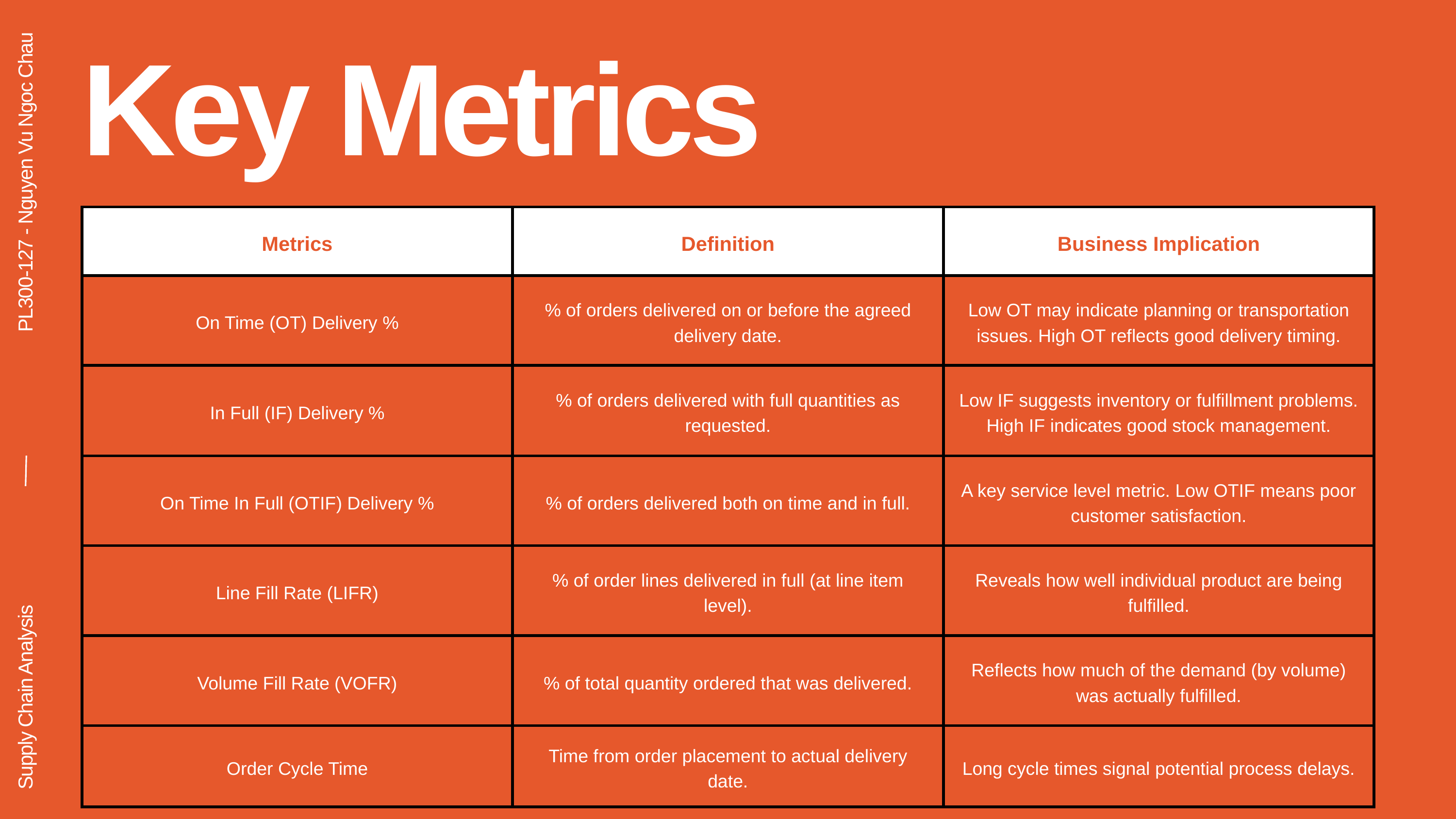

Key Metrics
PL300-127 - Nguyen Vu Ngoc Chau
| Metrics | Definition | Business Implication |
| --- | --- | --- |
| On Time (OT) Delivery % | % of orders delivered on or before the agreed delivery date. | Low OT may indicate planning or transportation issues. High OT reflects good delivery timing. |
| In Full (IF) Delivery % | % of orders delivered with full quantities as requested. | Low IF suggests inventory or fulfillment problems. High IF indicates good stock management. |
| On Time In Full (OTIF) Delivery % | % of orders delivered both on time and in full. | A key service level metric. Low OTIF means poor customer satisfaction. |
| Line Fill Rate (LIFR) | % of order lines delivered in full (at line item level). | Reveals how well individual product are being fulfilled. |
| Volume Fill Rate (VOFR) | % of total quantity ordered that was delivered. | Reflects how much of the demand (by volume) was actually fulfilled. |
| Order Cycle Time | Time from order placement to actual delivery date. | Long cycle times signal potential process delays. |

Supply Chain Analysis